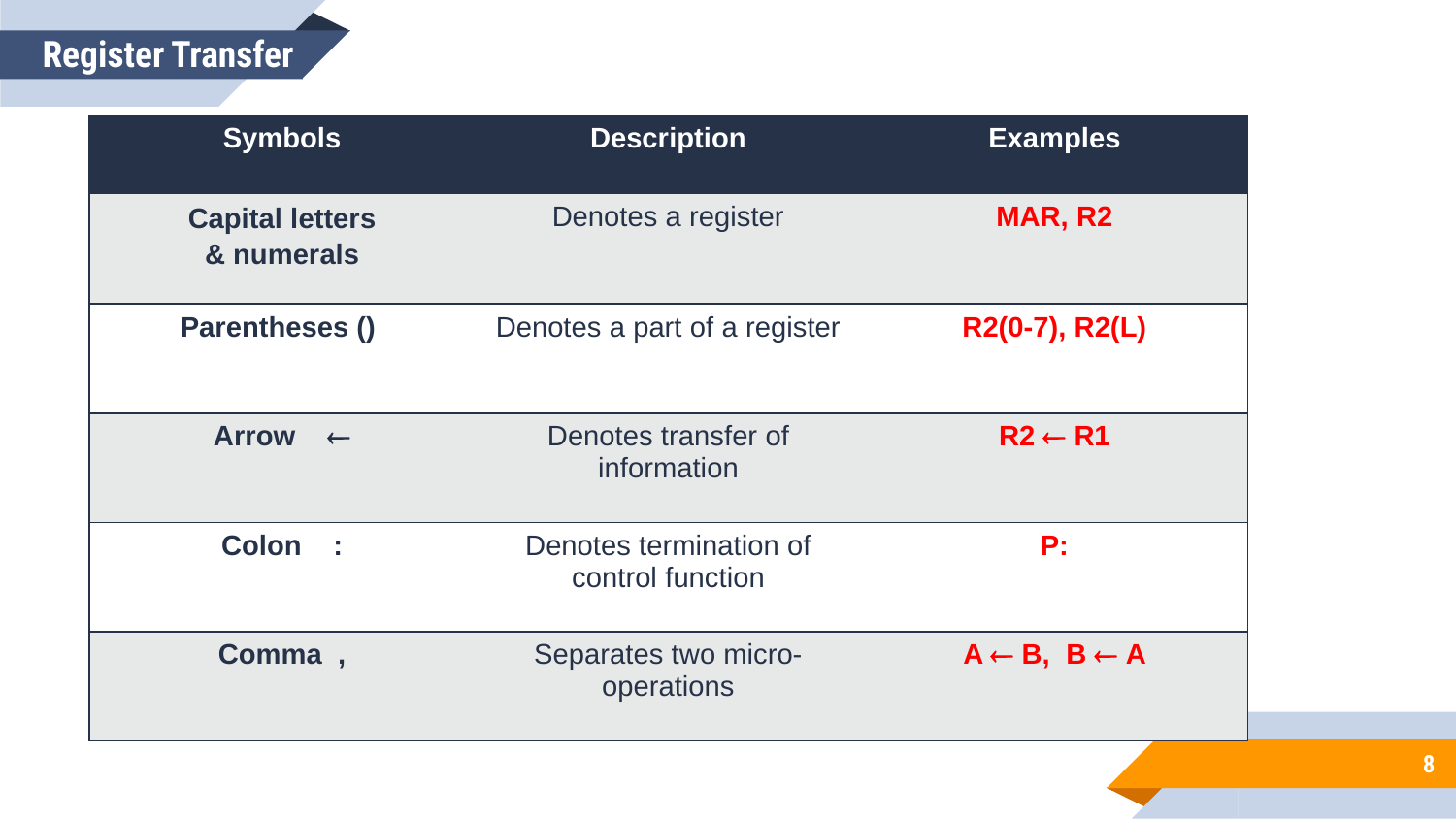

Register Transfer
| Symbols | Description | Examples |
| --- | --- | --- |
| Capital letters & numerals | Denotes a register | MAR, R2 |
| Parentheses () | Denotes a part of a register | R2(0-7), R2(L) |
| Arrow ← | Denotes transfer of information | R2 ← R1 |
| Colon : | Denotes termination of control function | P: |
| Comma , | Separates two micro-operations | A ← B, B ← A |
8